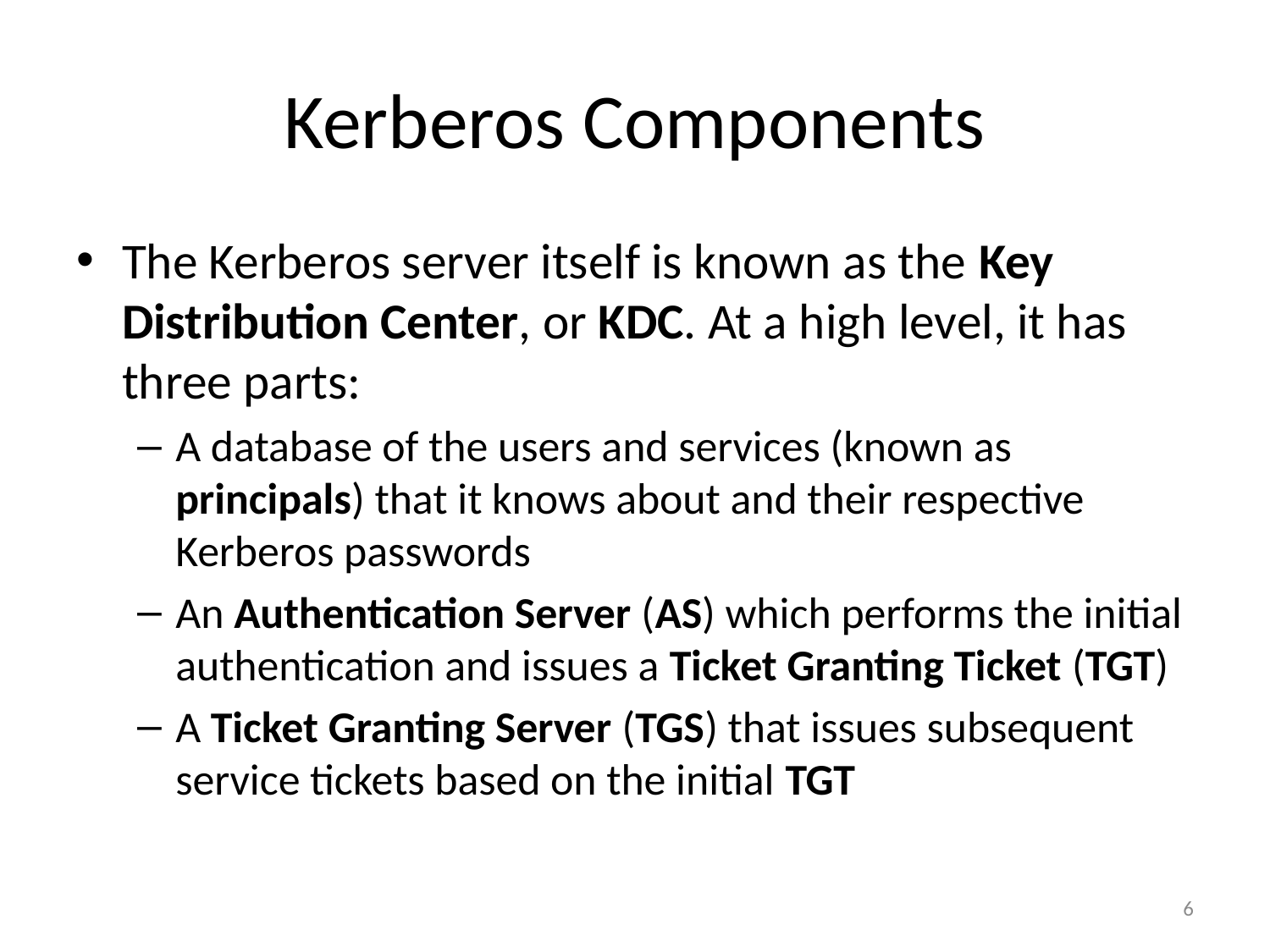

# Kerberos Components
The Kerberos server itself is known as the Key Distribution Center, or KDC. At a high level, it has three parts:
A database of the users and services (known as principals) that it knows about and their respective Kerberos passwords
An Authentication Server (AS) which performs the initial authentication and issues a Ticket Granting Ticket (TGT)
A Ticket Granting Server (TGS) that issues subsequent service tickets based on the initial TGT

6